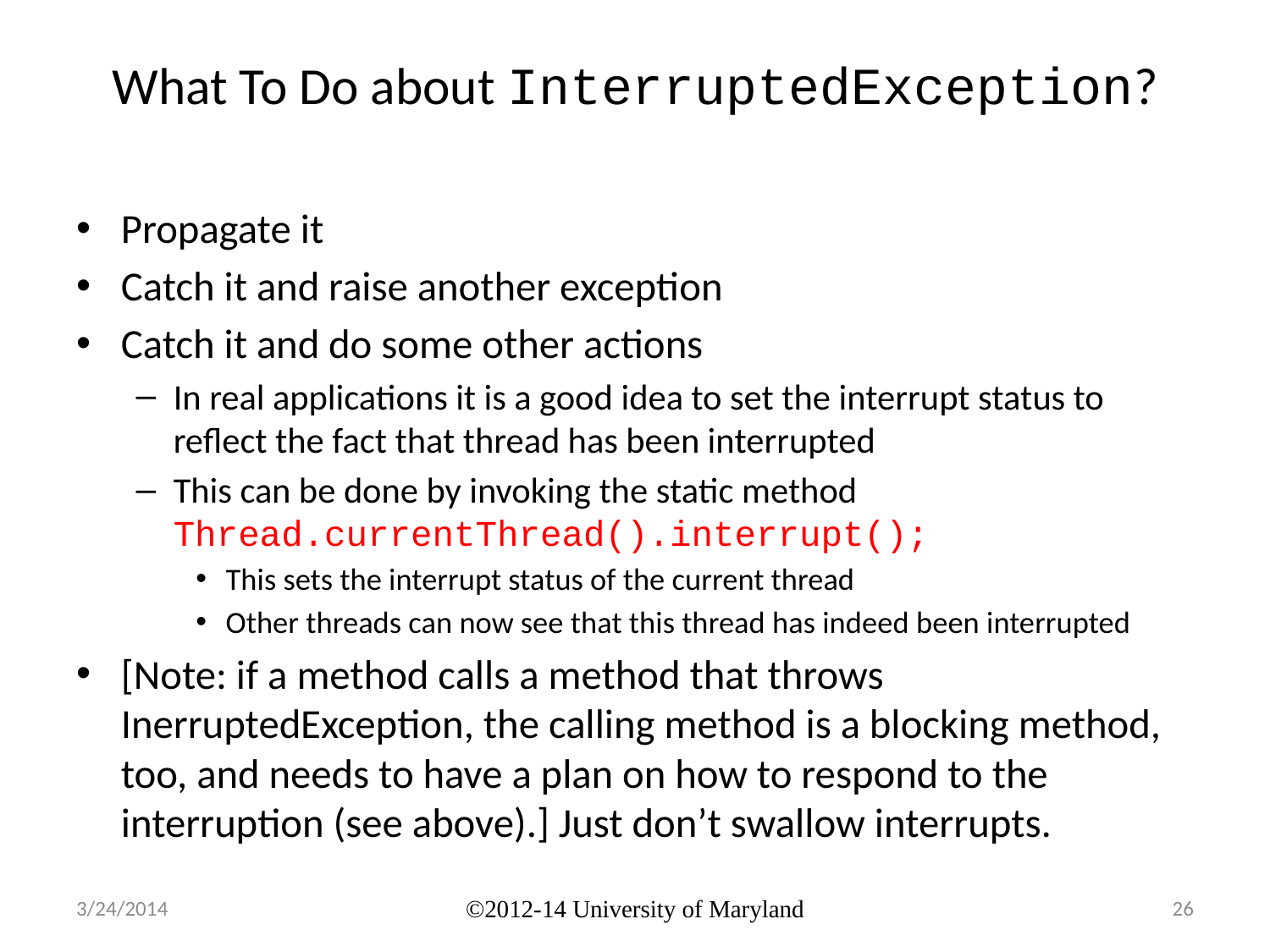

# What To Do about InterruptedException?
Propagate it
Catch it and raise another exception
Catch it and do some other actions
In real applications it is a good idea to set the interrupt status to reflect the fact that thread has been interrupted
This can be done by invoking the static method Thread.currentThread().interrupt();
This sets the interrupt status of the current thread
Other threads can now see that this thread has indeed been interrupted
[Note: if a method calls a method that throws InerruptedException, the calling method is a blocking method, too, and needs to have a plan on how to respond to the interruption (see above).] Just don’t swallow interrupts.

3/24/2014
©2012-14 University of Maryland
26